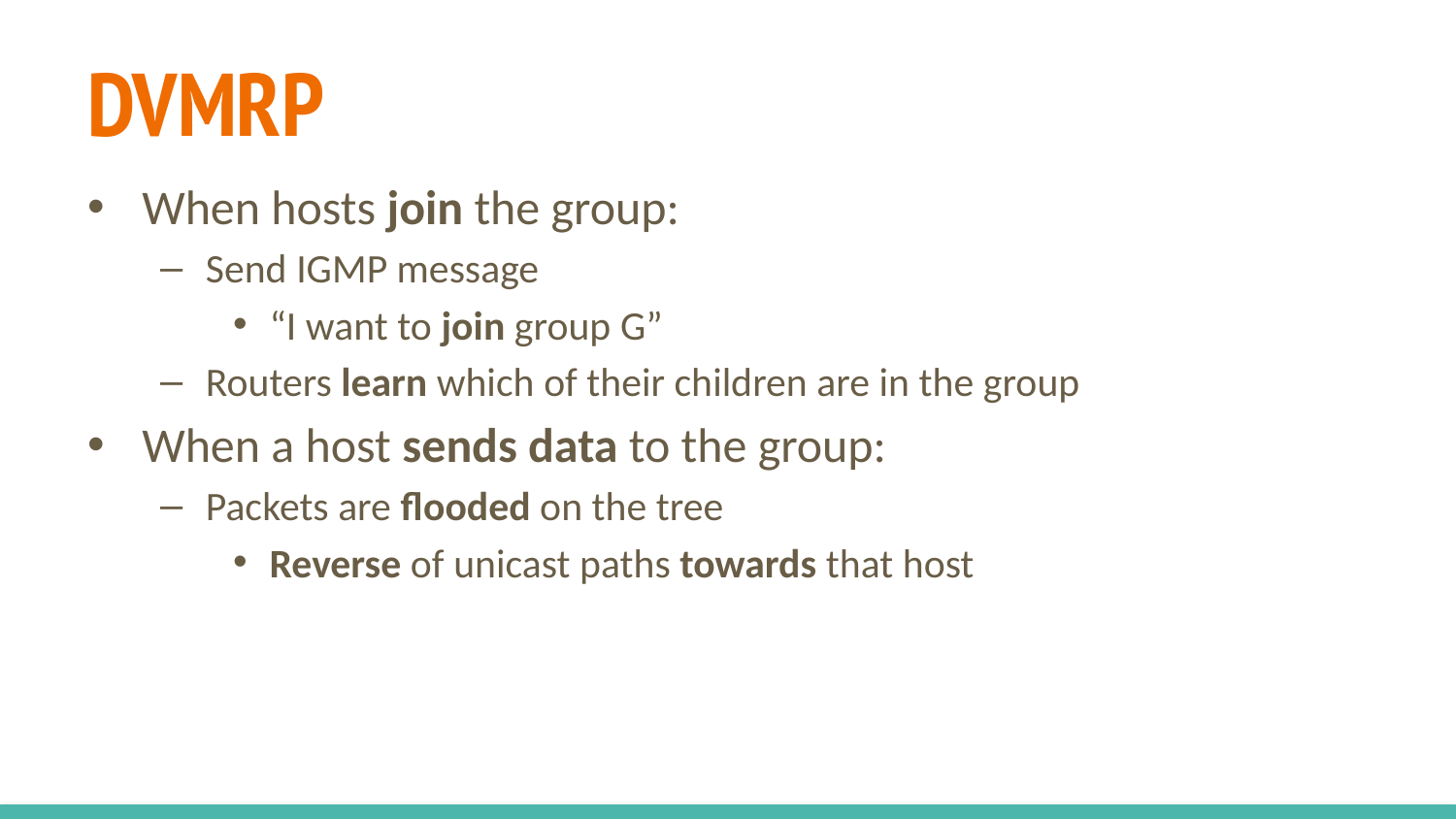

# DVMRP
When hosts join the group:
Send IGMP message
“I want to join group G”
Routers learn which of their children are in the group
When a host sends data to the group:
Packets are flooded on the tree
Reverse of unicast paths towards that host